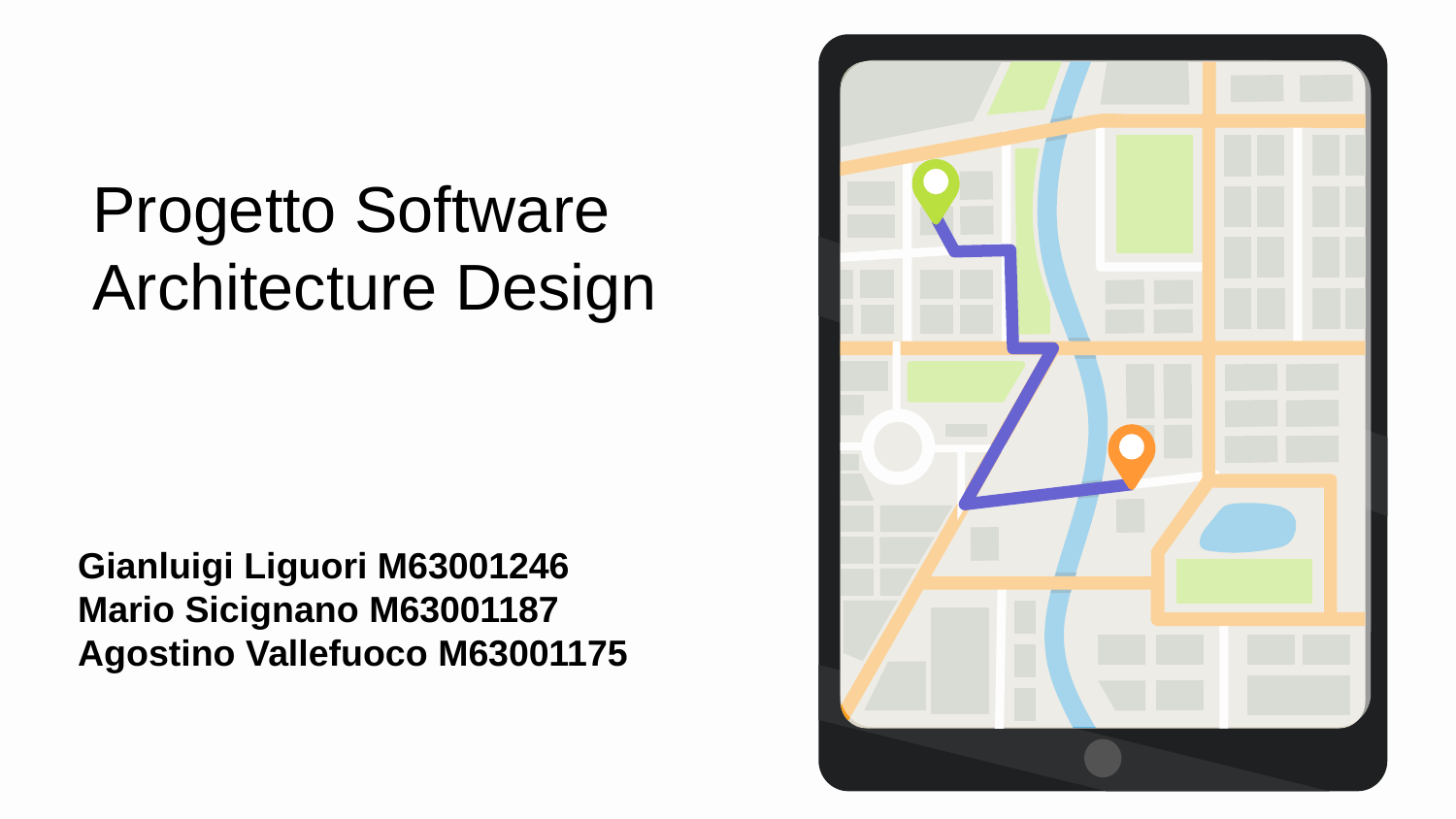

# Progetto Software Architecture Design
Gianluigi Liguori M63001246
Mario Sicignano M63001187
Agostino Vallefuoco M63001175